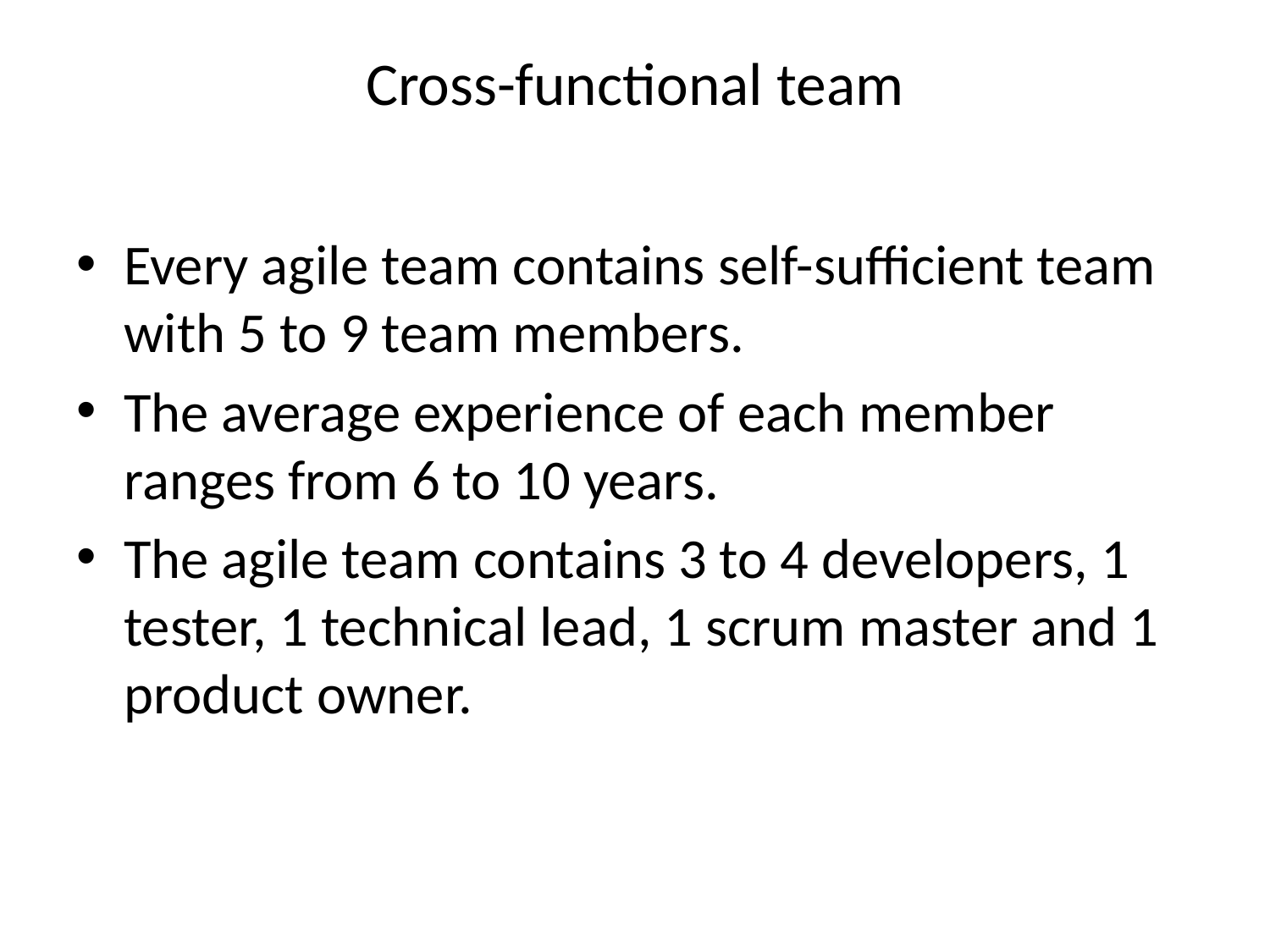

# Cross-functional team
Every agile team contains self-sufficient team with 5 to 9 team members.
The average experience of each member ranges from 6 to 10 years.
The agile team contains 3 to 4 developers, 1 tester, 1 technical lead, 1 scrum master and 1 product owner.